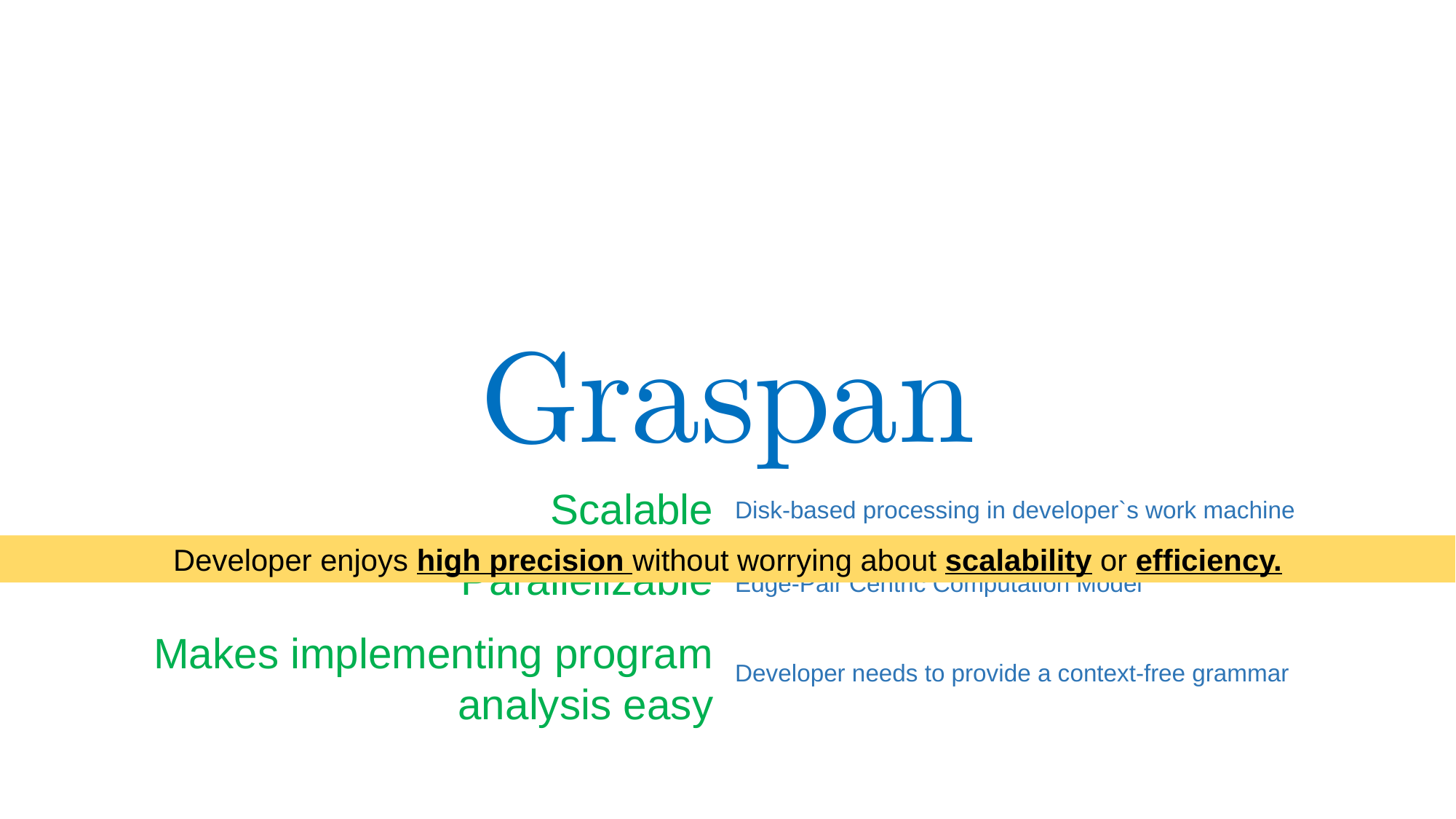

Graspan
Scalable
Disk-based processing in developer`s work machine
Developer enjoys high precision without worrying about scalability or efficiency.
Parallelizable
Edge-Pair Centric Computation Model
Makes implementing program analysis easy
Developer needs to provide a context-free grammar